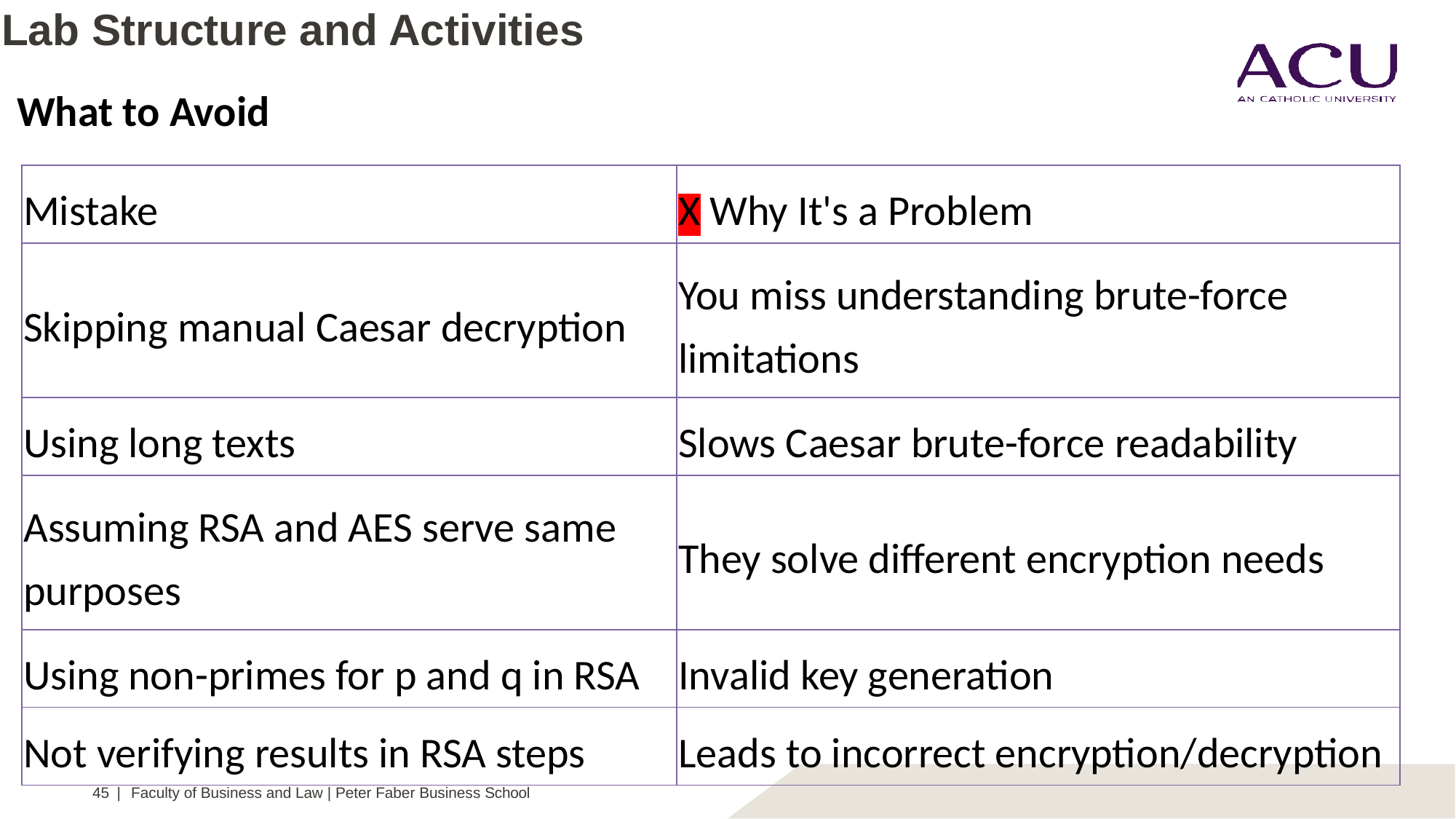

# Lab Structure and Activities

What to Avoid
| Mistake | X Why It's a Problem |
| --- | --- |
| Skipping manual Caesar decryption | You miss understanding brute-force limitations |
| Using long texts | Slows Caesar brute-force readability |
| Assuming RSA and AES serve same purposes | They solve different encryption needs |
| Using non-primes for p and q in RSA | Invalid key generation |
| Not verifying results in RSA steps | Leads to incorrect encryption/decryption |
45 | Faculty of Business and Law | Peter Faber Business School